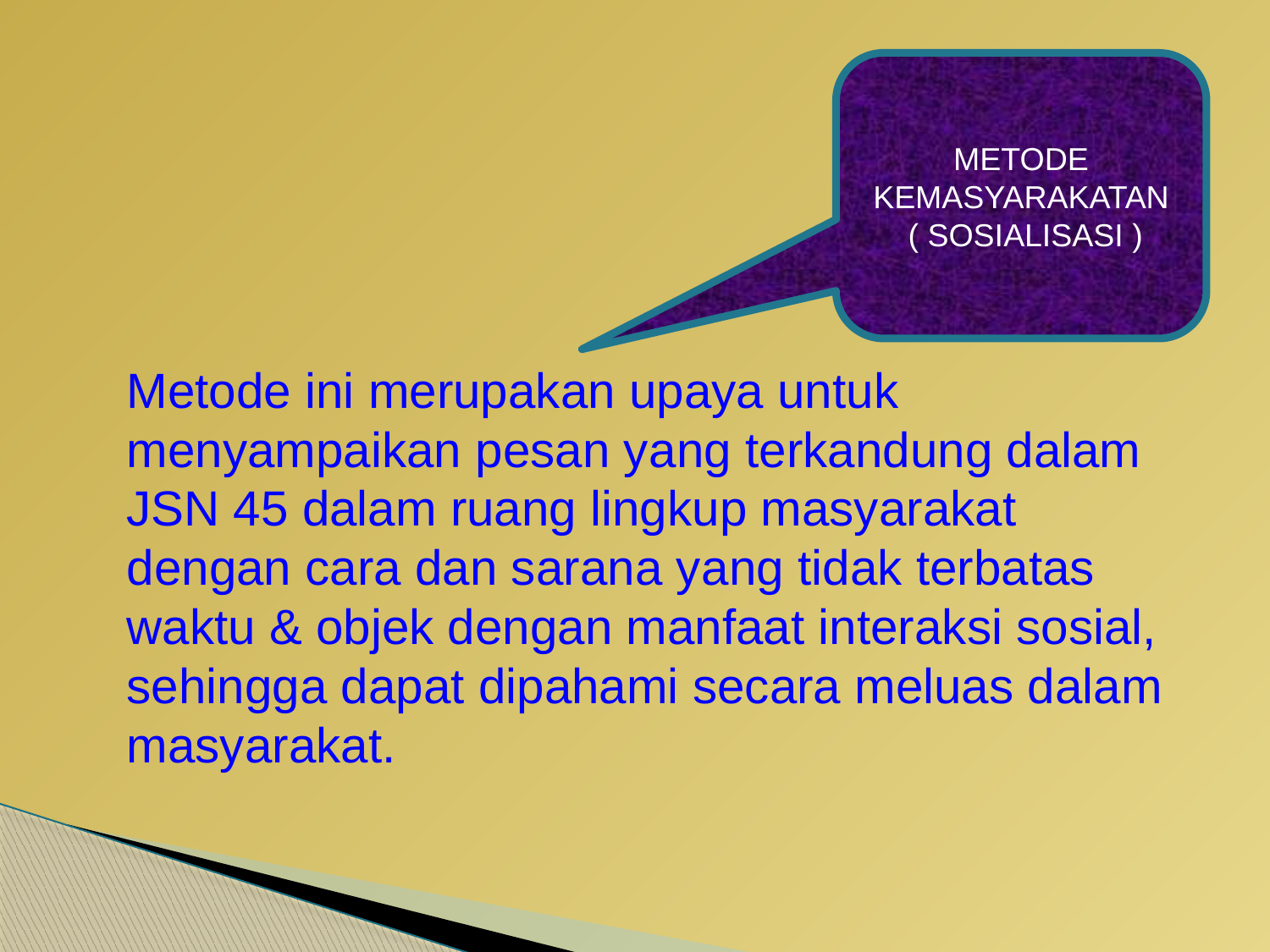

Metode ini merupakan upaya untuk menyampaikan pesan yang terkandung dalam JSN 45 dalam ruang lingkup masyarakat dengan cara dan sarana yang tidak terbatas waktu & objek dengan manfaat interaksi sosial, sehingga dapat dipahami secara meluas dalam masyarakat.
#
METODE KEMASYARAKATAN
 ( SOSIALISASI )